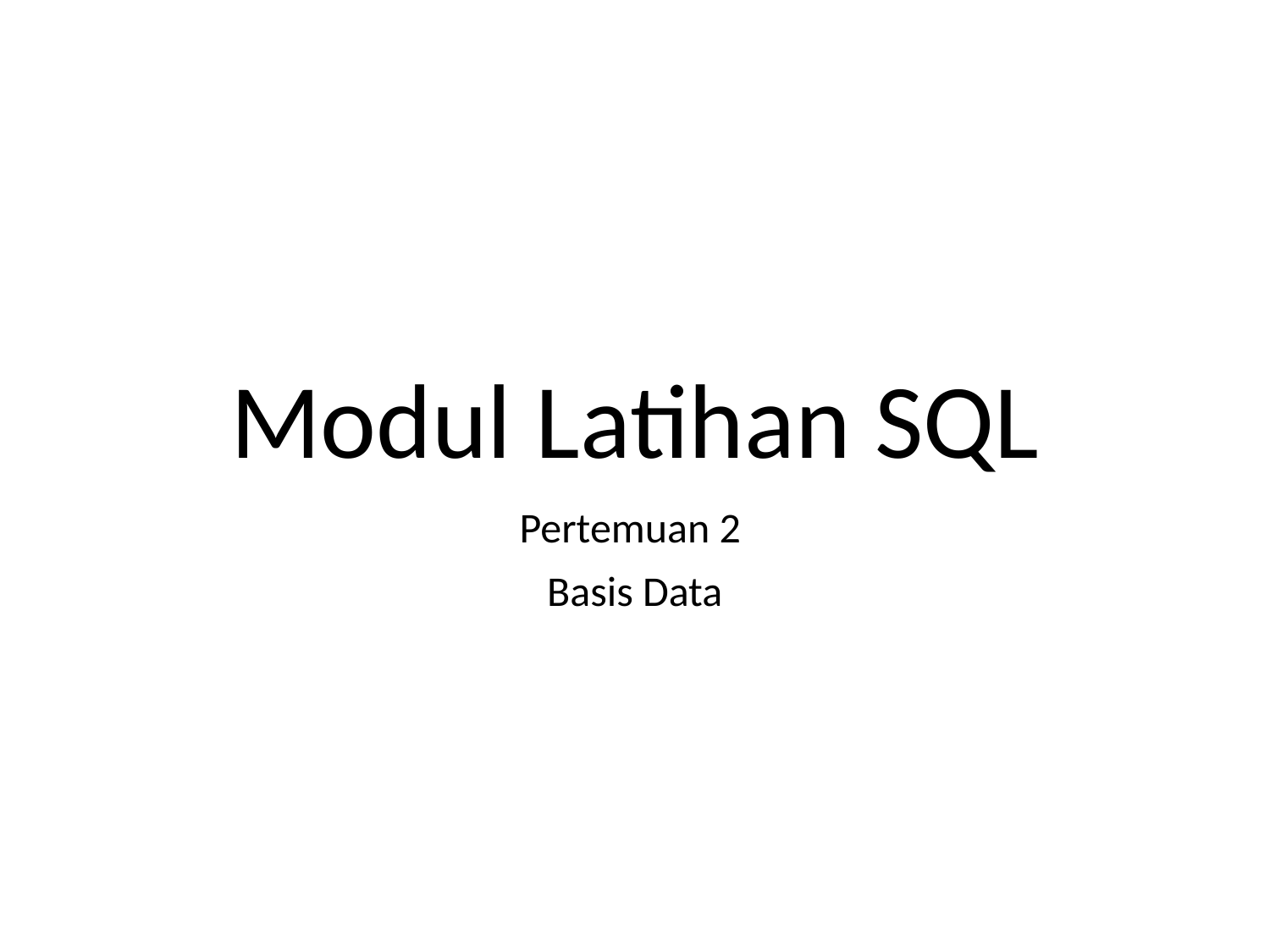

# Modul Latihan SQL
Pertemuan 2
Basis Data